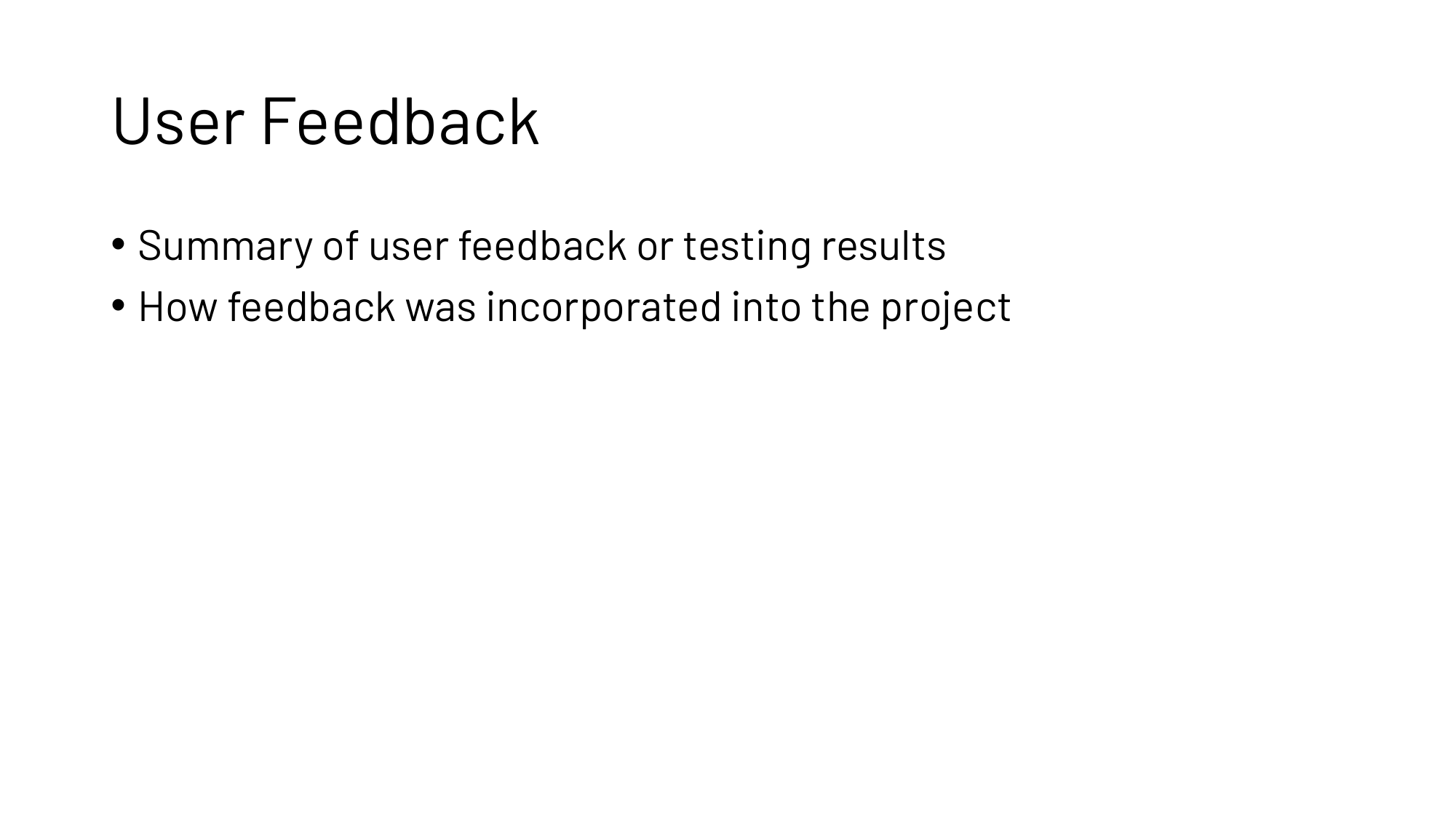

# User Feedback
Summary of user feedback or testing results
How feedback was incorporated into the project